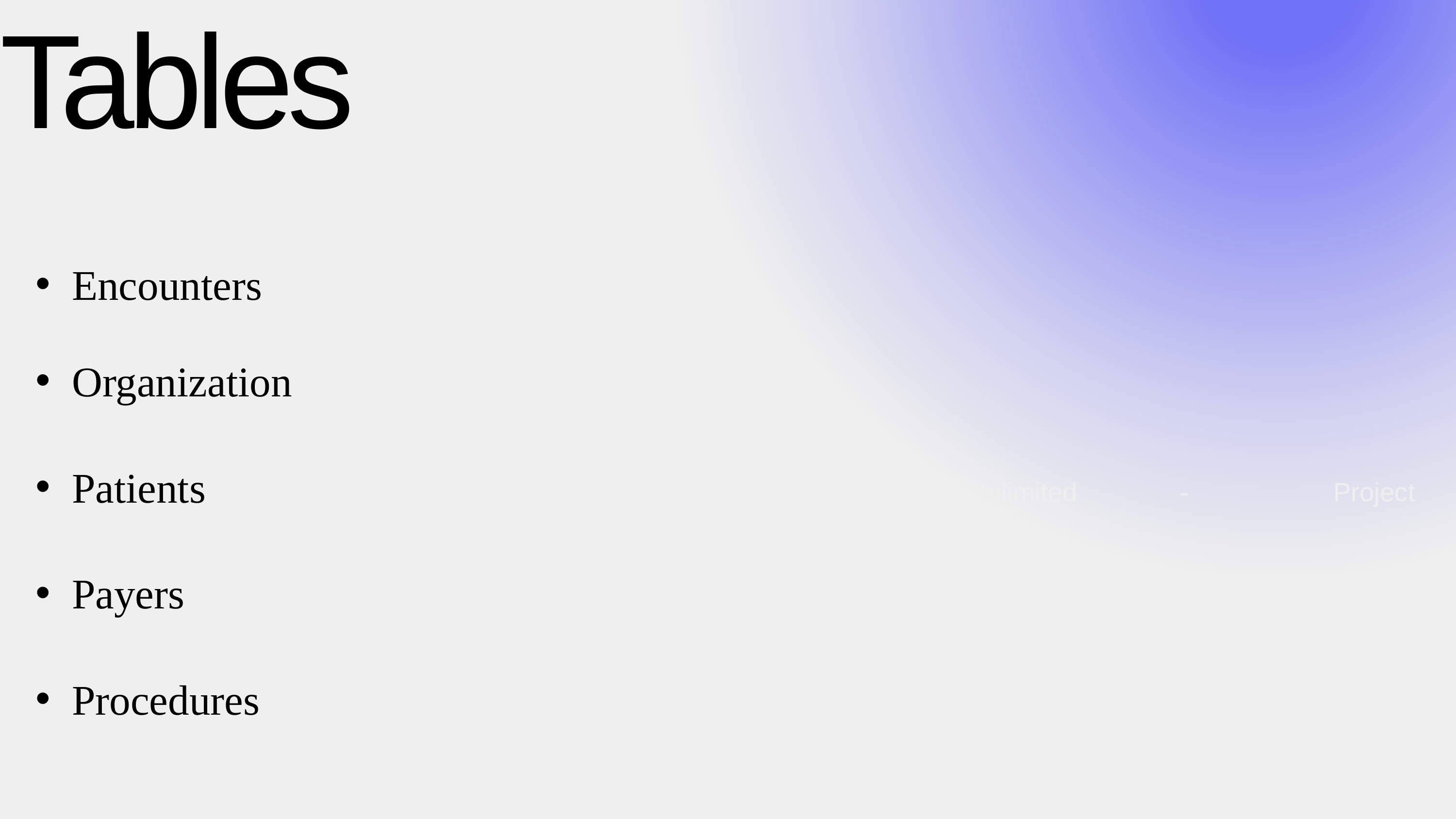

Tables
Encounters
Organization
Patients
Thynk Unlimited
-
Project
06
Payers
Procedures